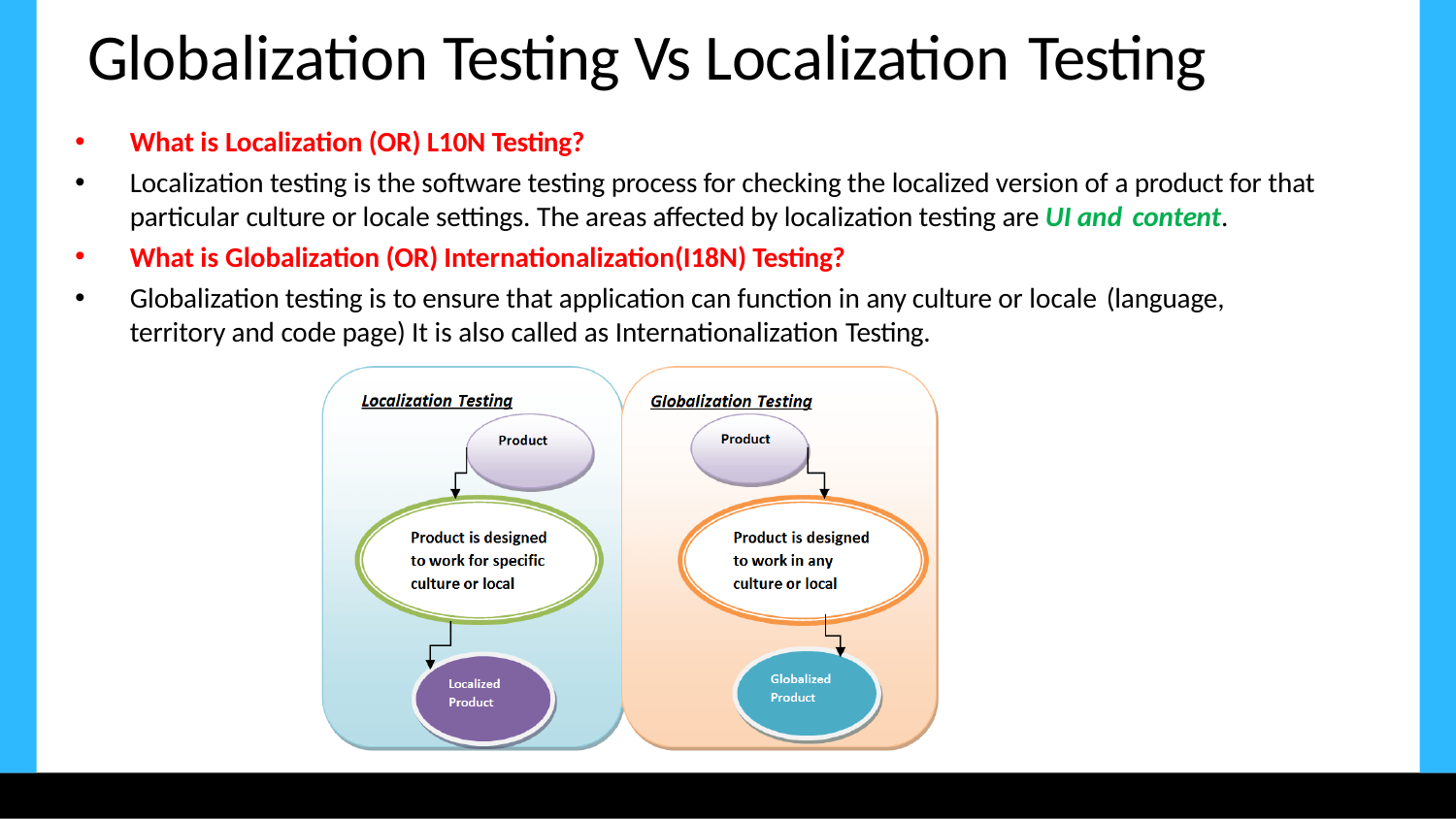

# Globalization Testing Vs Localization Testing
What is Localization (OR) L10N Testing?
Localization testing is the software testing process for checking the localized version of a product for that  particular culture or locale settings. The areas affected by localization testing are UI and content.
What is Globalization (OR) Internationalization(I18N) Testing?
Globalization testing is to ensure that application can function in any culture or locale (language,
territory and code page) It is also called as Internationalization Testing.